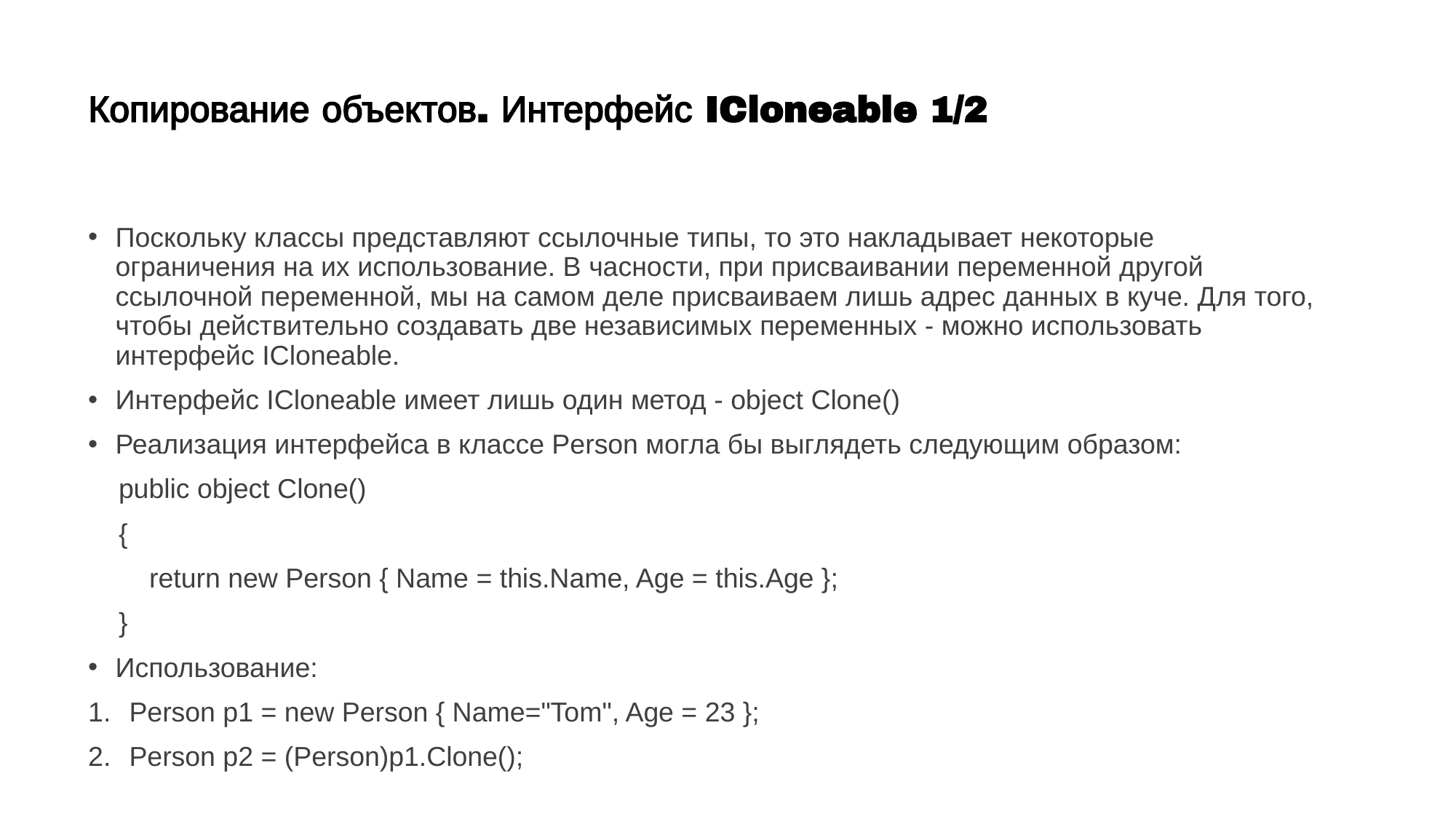

# Копирование объектов. Интерфейс ICloneable 1/2
Поскольку классы представляют ссылочные типы, то это накладывает некоторые ограничения на их использование. В часности, при присваивании переменной другой ссылочной переменной, мы на самом деле присваиваем лишь адрес данных в куче. Для того, чтобы действительно создавать две независимых переменных - можно использовать интерфейс ICloneable.
Интерфейс ICloneable имеет лишь один метод - object Clone()
Реализация интерфейса в классе Person могла бы выглядеть следующим образом:
    public object Clone()
    {
        return new Person { Name = this.Name, Age = this.Age };
    }
Использование:
Person p1 = new Person { Name="Tom", Age = 23 };
Person p2 = (Person)p1.Clone();